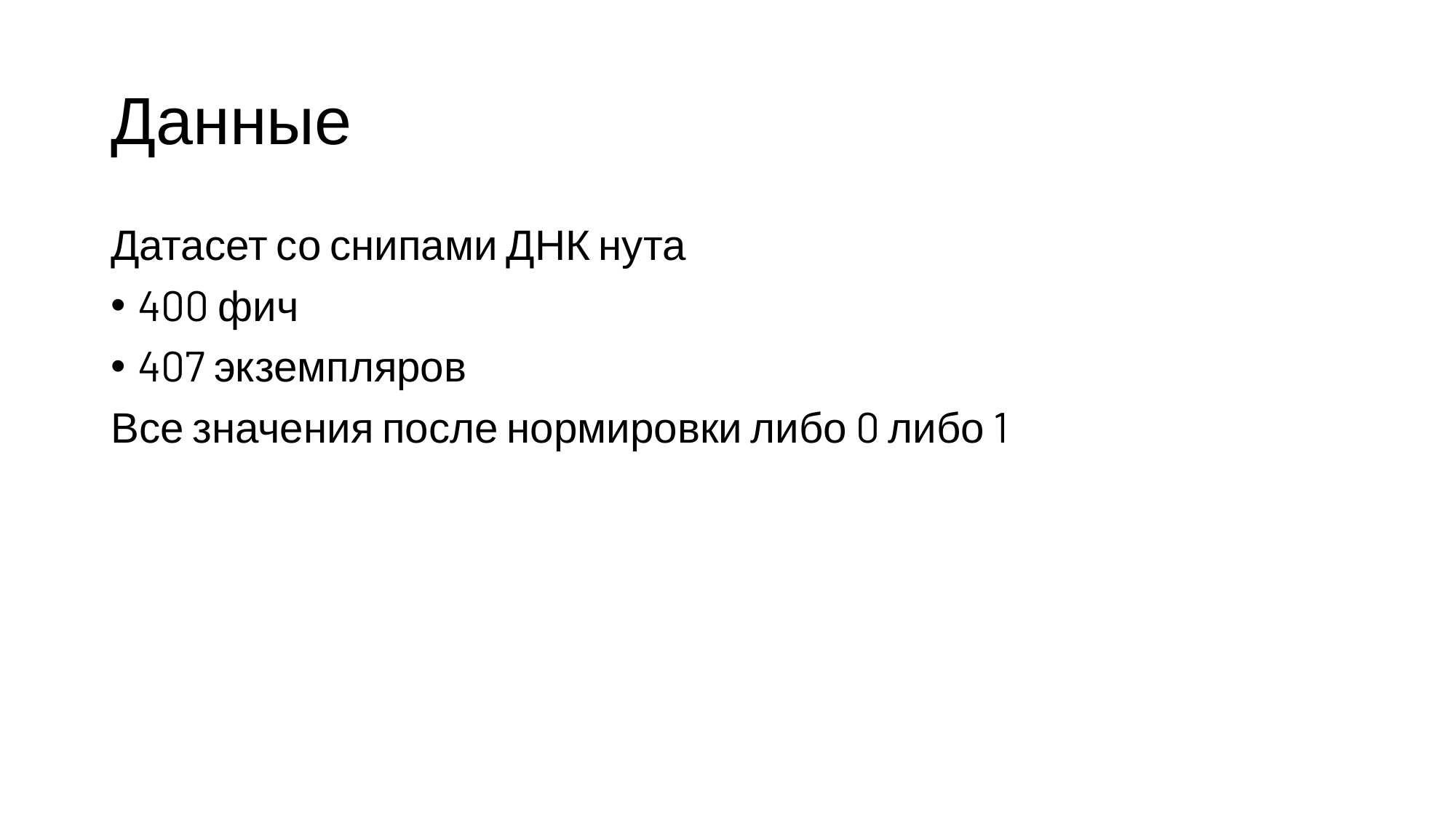

# Данные
Датасет со снипами ДНК нута
400 фич
407 экземпляров
Все значения после нормировки либо 0 либо 1